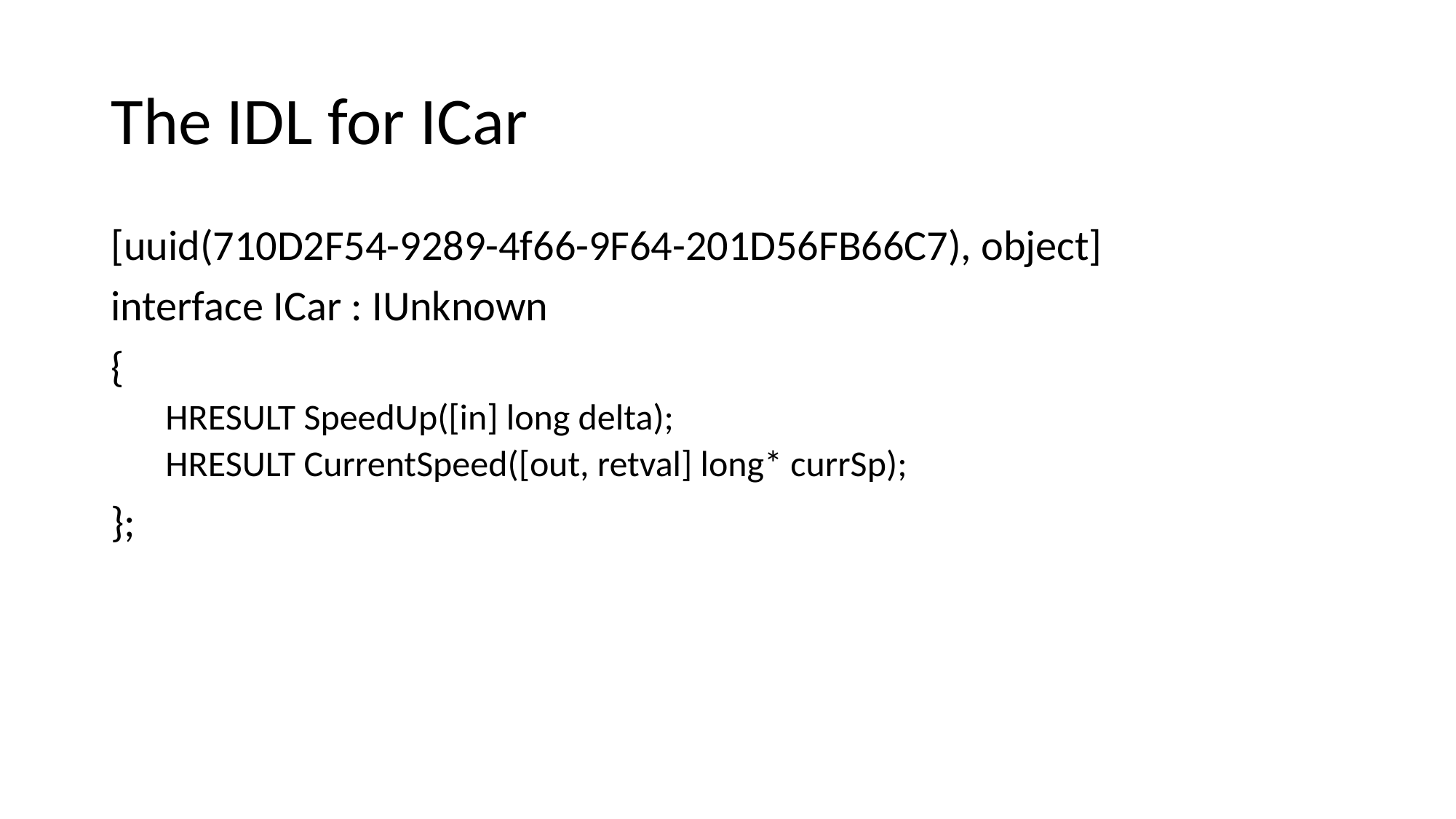

# The IDL for ICar
[uuid(710D2F54-9289-4f66-9F64-201D56FB66C7), object]
interface ICar : IUnknown
{
HRESULT SpeedUp([in] long delta);
HRESULT CurrentSpeed([out, retval] long* currSp);
};